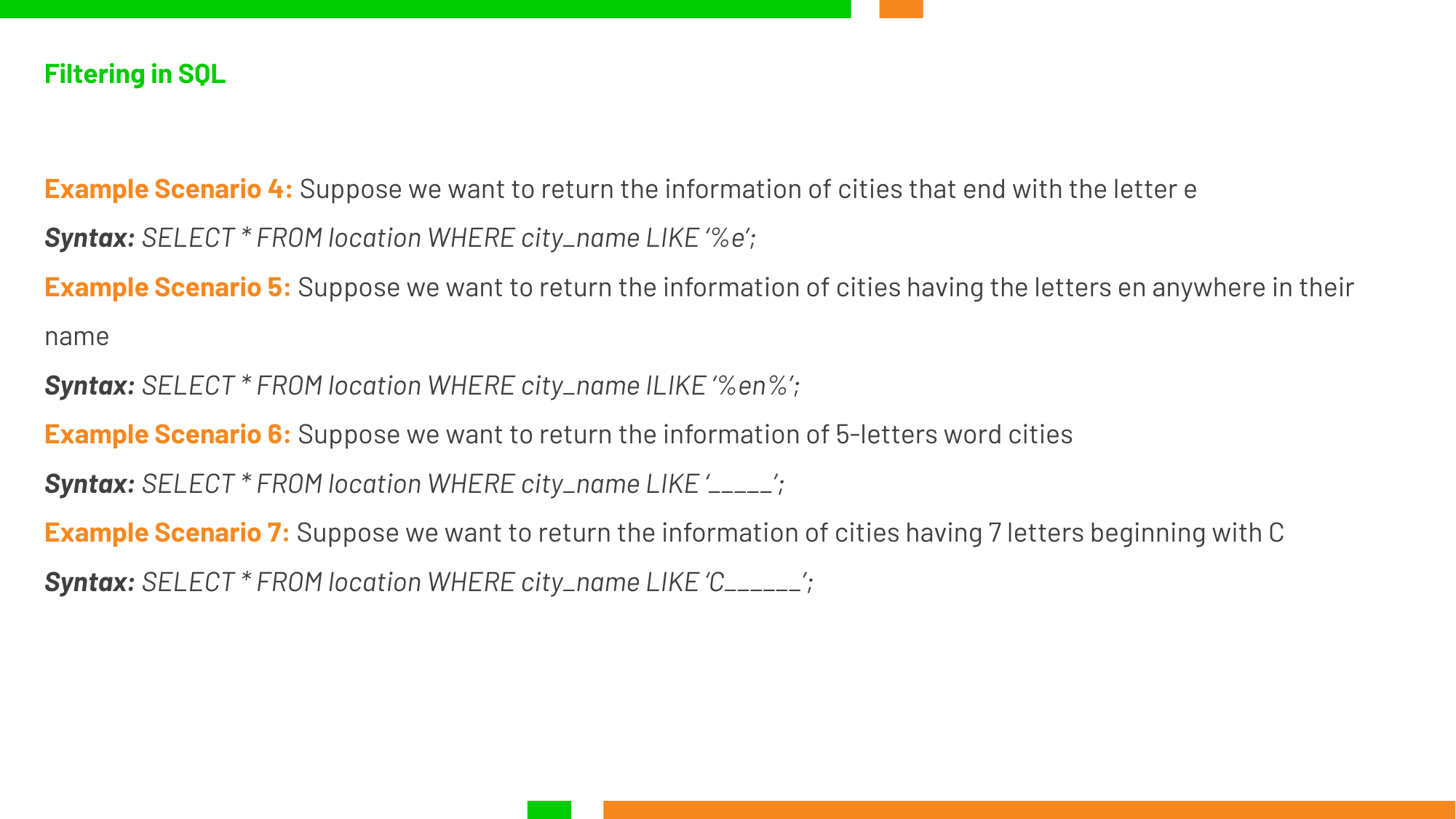

Filtering in SQL

Example Scenario 4: Suppose we want to return the information of cities that end with the letter e
Syntax: SELECT * FROM location WHERE city_name LIKE ‘%e’;
Example Scenario 5: Suppose we want to return the information of cities having the letters en anywhere in their name
Syntax: SELECT * FROM location WHERE city_name ILIKE ‘%en%’;
Example Scenario 6: Suppose we want to return the information of 5-letters word cities
Syntax: SELECT * FROM location WHERE city_name LIKE ‘_____’;
Example Scenario 7: Suppose we want to return the information of cities having 7 letters beginning with C
Syntax: SELECT * FROM location WHERE city_name LIKE ‘C______’;